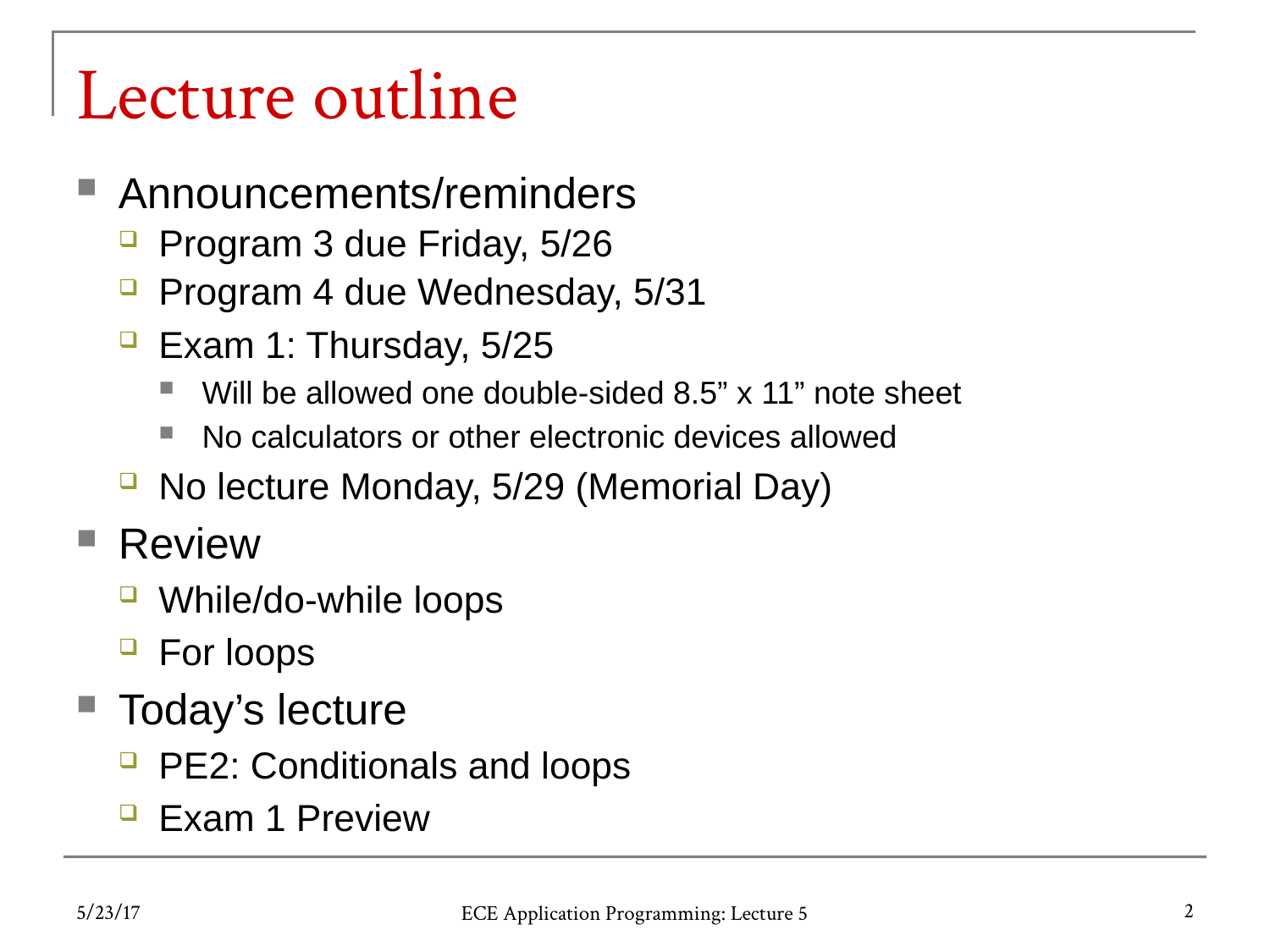

# Lecture outline
Announcements/reminders
Program 3 due Friday, 5/26
Program 4 due Wednesday, 5/31
Exam 1: Thursday, 5/25
Will be allowed one double-sided 8.5” x 11” note sheet
No calculators or other electronic devices allowed
No lecture Monday, 5/29 (Memorial Day)
Review
While/do-while loops
For loops
Today’s lecture
PE2: Conditionals and loops
Exam 1 Preview
5/23/17
2
ECE Application Programming: Lecture 5